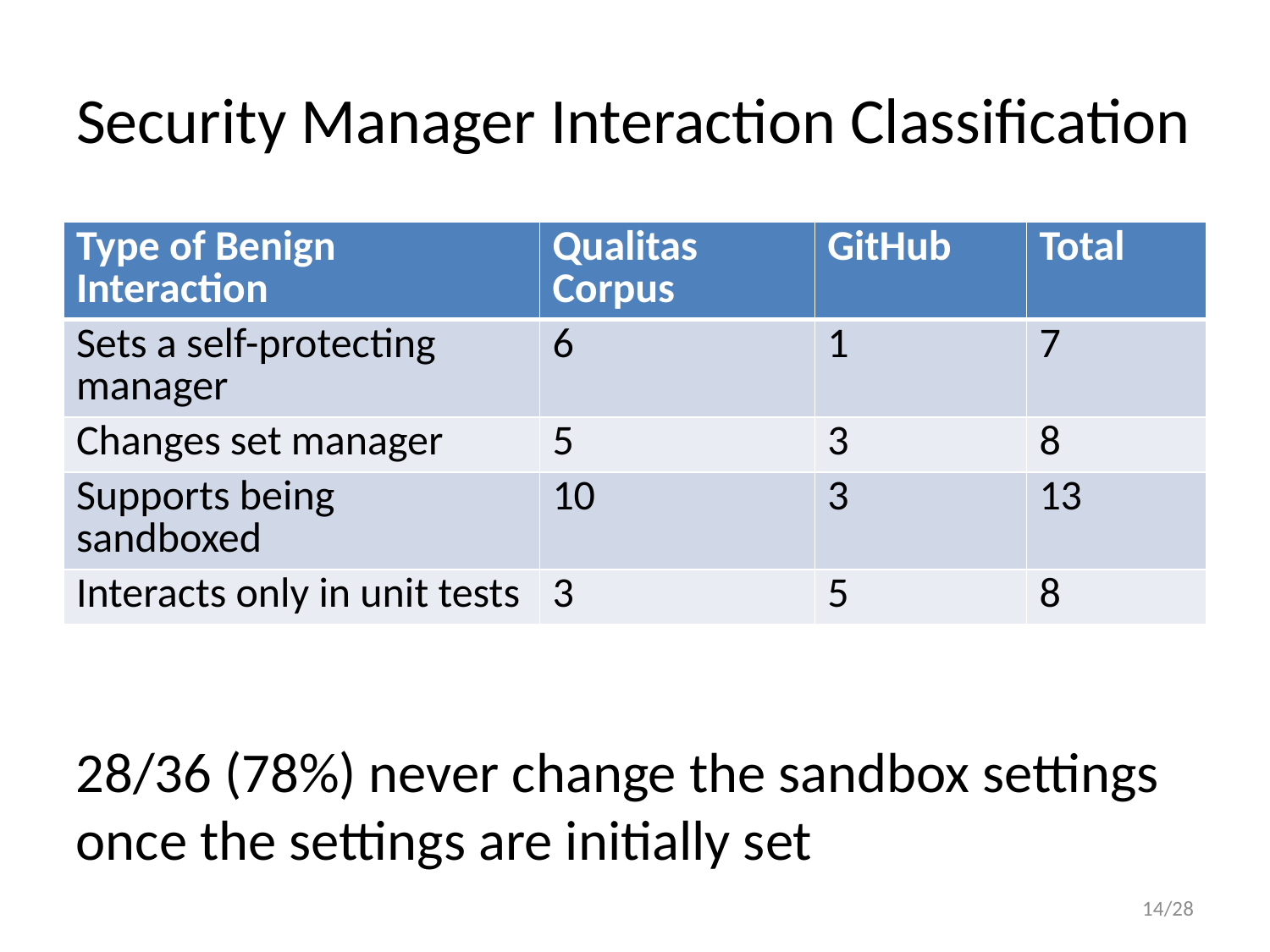

# Security Manager Interaction Classification
| Type of Benign Interaction | Qualitas Corpus | GitHub | Total |
| --- | --- | --- | --- |
| Sets a self-protecting manager | 6 | 1 | 7 |
| Changes set manager | 5 | 3 | 8 |
| Supports being sandboxed | 10 | 3 | 13 |
| Interacts only in unit tests | 3 | 5 | 8 |
28/36 (78%) never change the sandbox settings once the settings are initially set
14/28